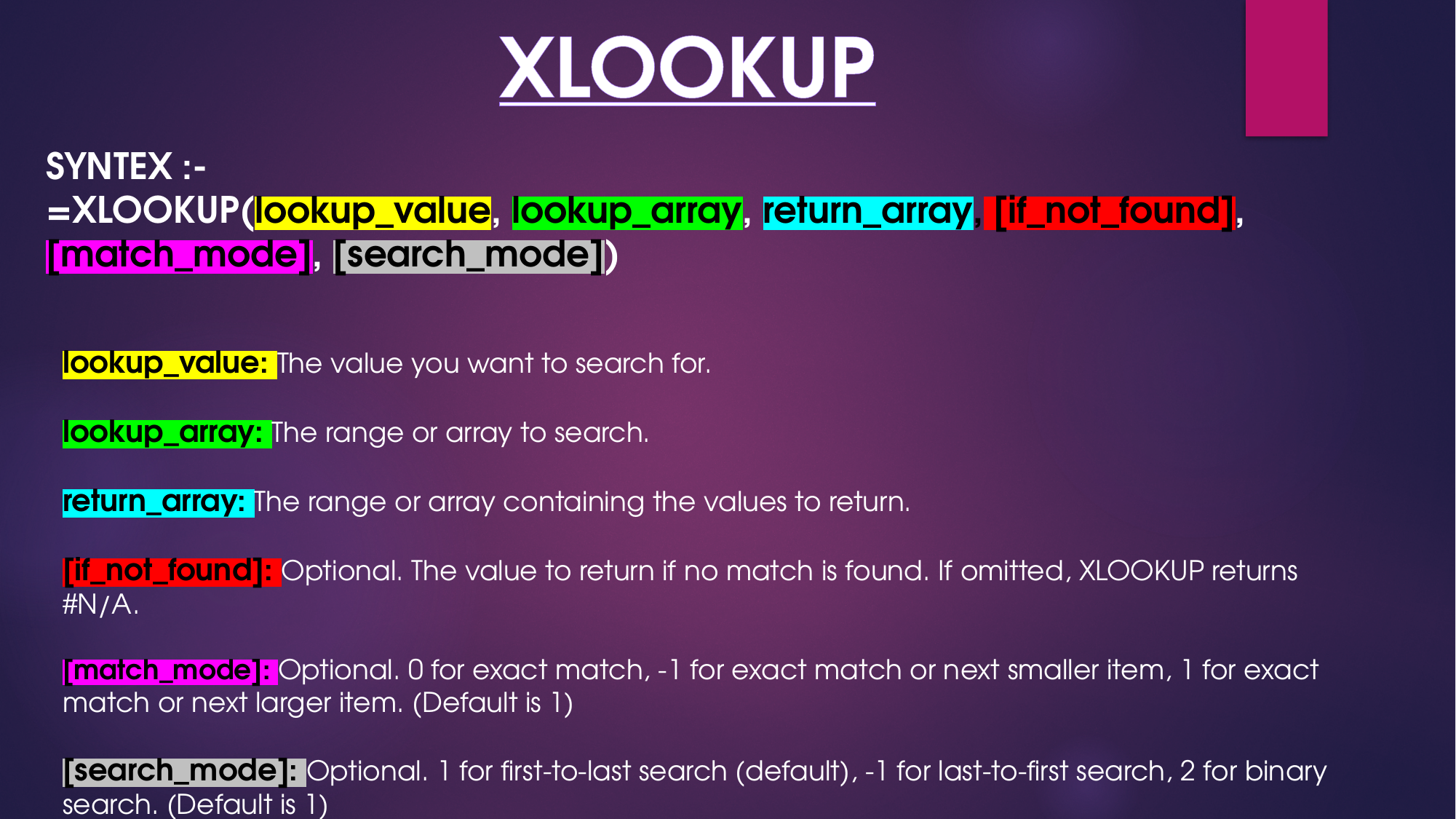

XLOOKUP
SYNTEX :-
=XLOOKUP(lookup_value, lookup_array, return_array, [if_not_found], [match_mode], [search_mode])

lookup_value: The value you want to search for.

lookup_array: The range or array to search.

return_array: The range or array containing the values to return.

[if_not_found]: Optional. The value to return if no match is found. If omitted, XLOOKUP returns #N/A.

[match_mode]: Optional. 0 for exact match, -1 for exact match or next smaller item, 1 for exact match or next larger item. (Default is 1)

[search_mode]: Optional. 1 for first-to-last search (default), -1 for last-to-first search, 2 for binary search. (Default is 1)